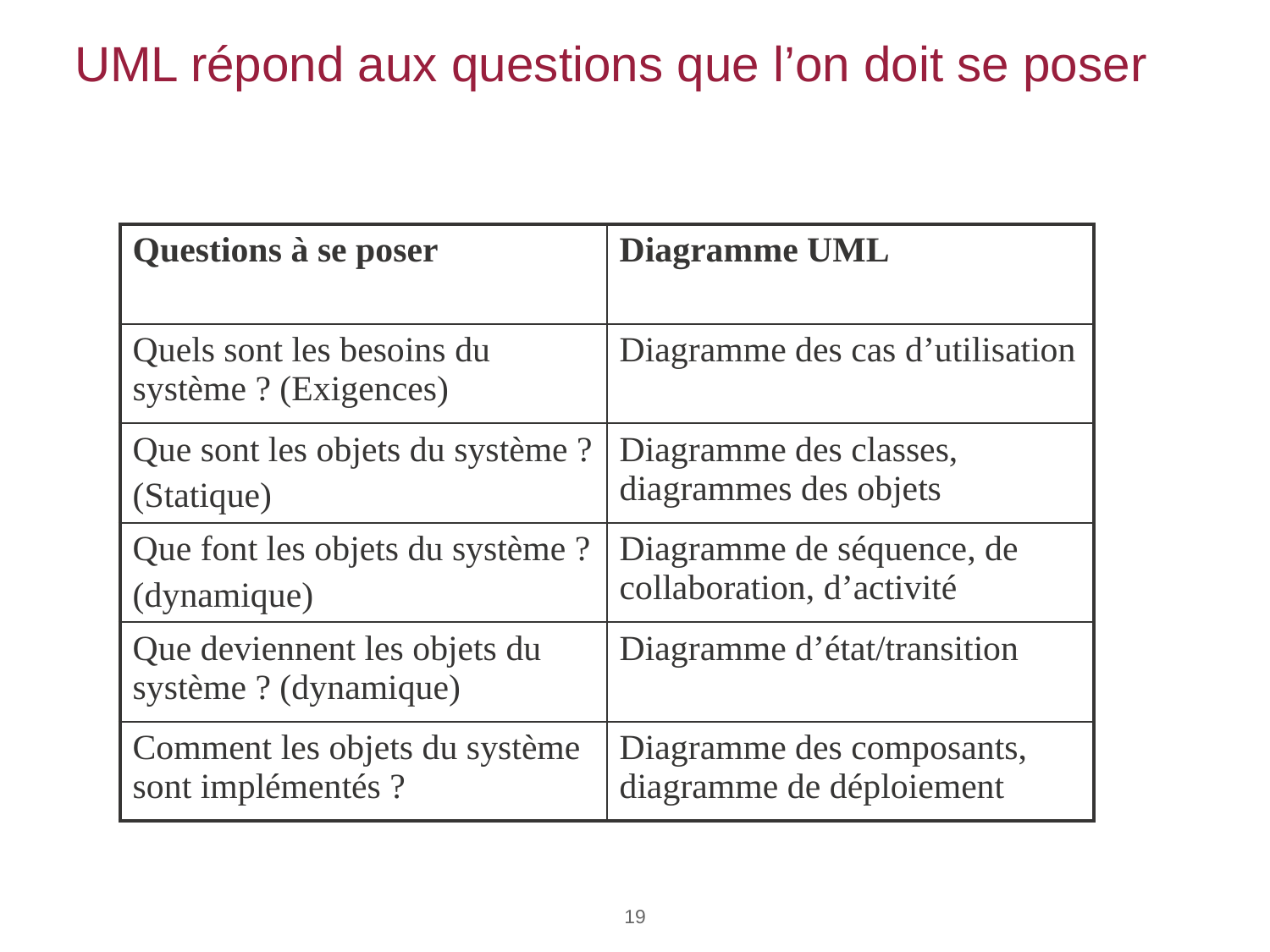

UML répond aux questions que l’on doit se poser
| Questions à se poser | Diagramme UML |
| --- | --- |
| Quels sont les besoins du système ? (Exigences) | Diagramme des cas d’utilisation |
| Que sont les objets du système ? (Statique) | Diagramme des classes, diagrammes des objets |
| Que font les objets du système ? (dynamique) | Diagramme de séquence, de collaboration, d’activité |
| Que deviennent les objets du système ? (dynamique) | Diagramme d’état/transition |
| Comment les objets du système sont implémentés ? | Diagramme des composants, diagramme de déploiement |
19